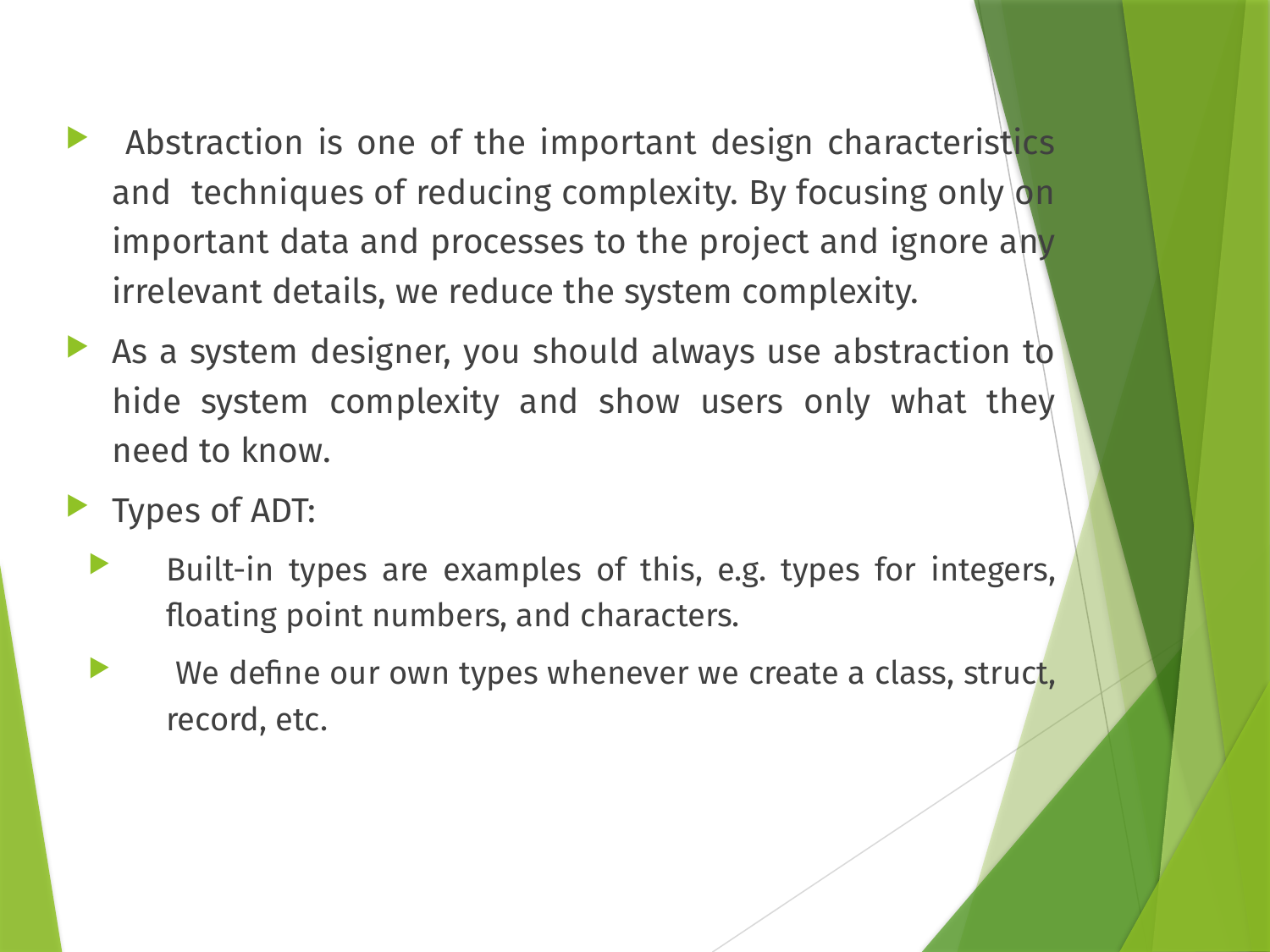

Abstraction is one of the important design characteristics and  techniques of reducing complexity. By focusing only on important data and processes to the project and ignore any irrelevant details, we reduce the system complexity.
As a system designer, you should always use abstraction to hide system complexity and show users only what they need to know.
Types of ADT:
Built-in types are examples of this, e.g. types for integers, floating point numbers, and characters.
 We define our own types whenever we create a class, struct, record, etc.